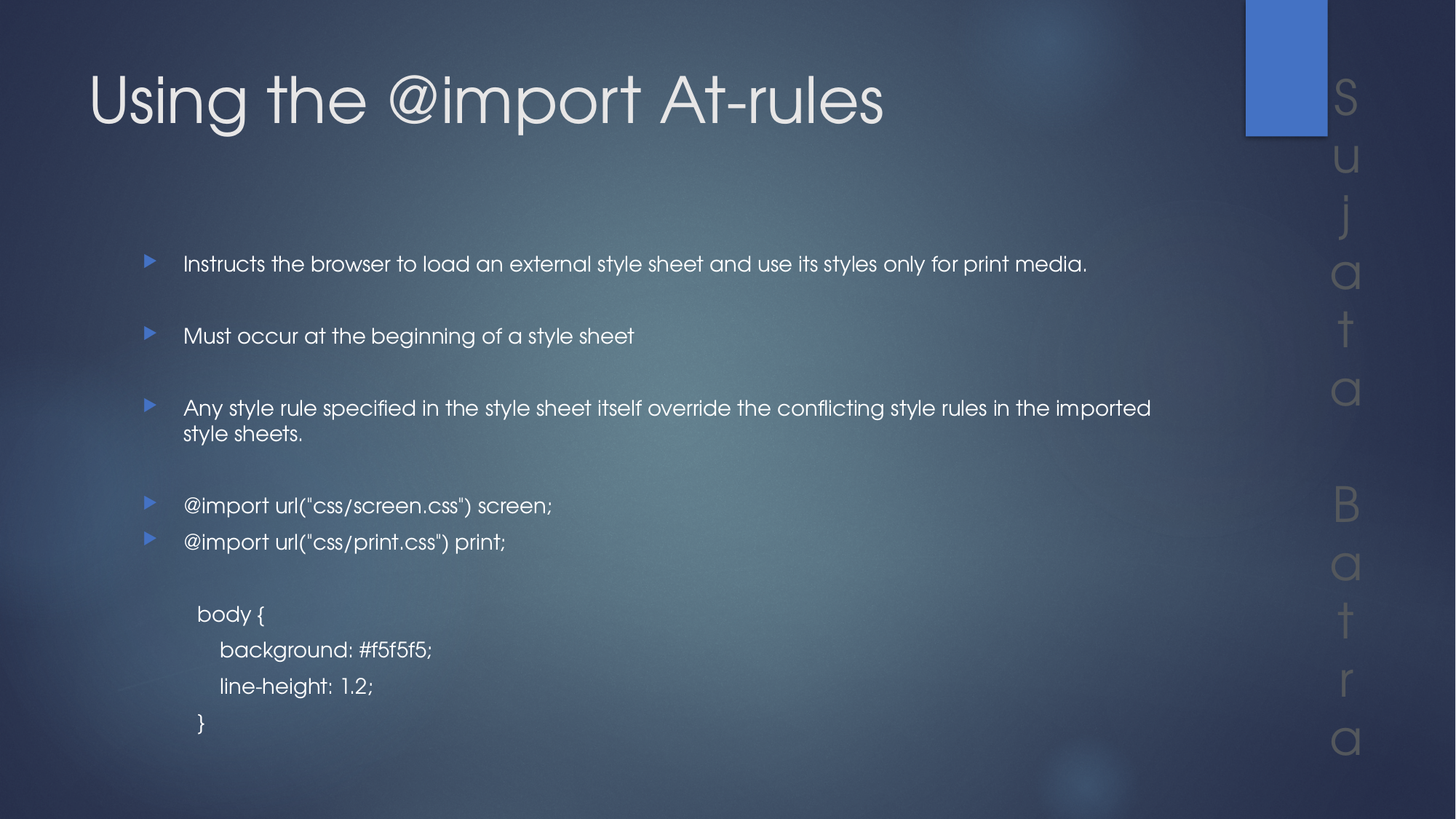

# Using the @import At-rules
Instructs the browser to load an external style sheet and use its styles only for print media.

Must occur at the beginning of a style sheet

Any style rule specified in the style sheet itself override the conflicting style rules in the imported style sheets.

@import url("css/screen.css") screen;
@import url("css/print.css") print;

body {
    background: #f5f5f5;
    line-height: 1.2;
}